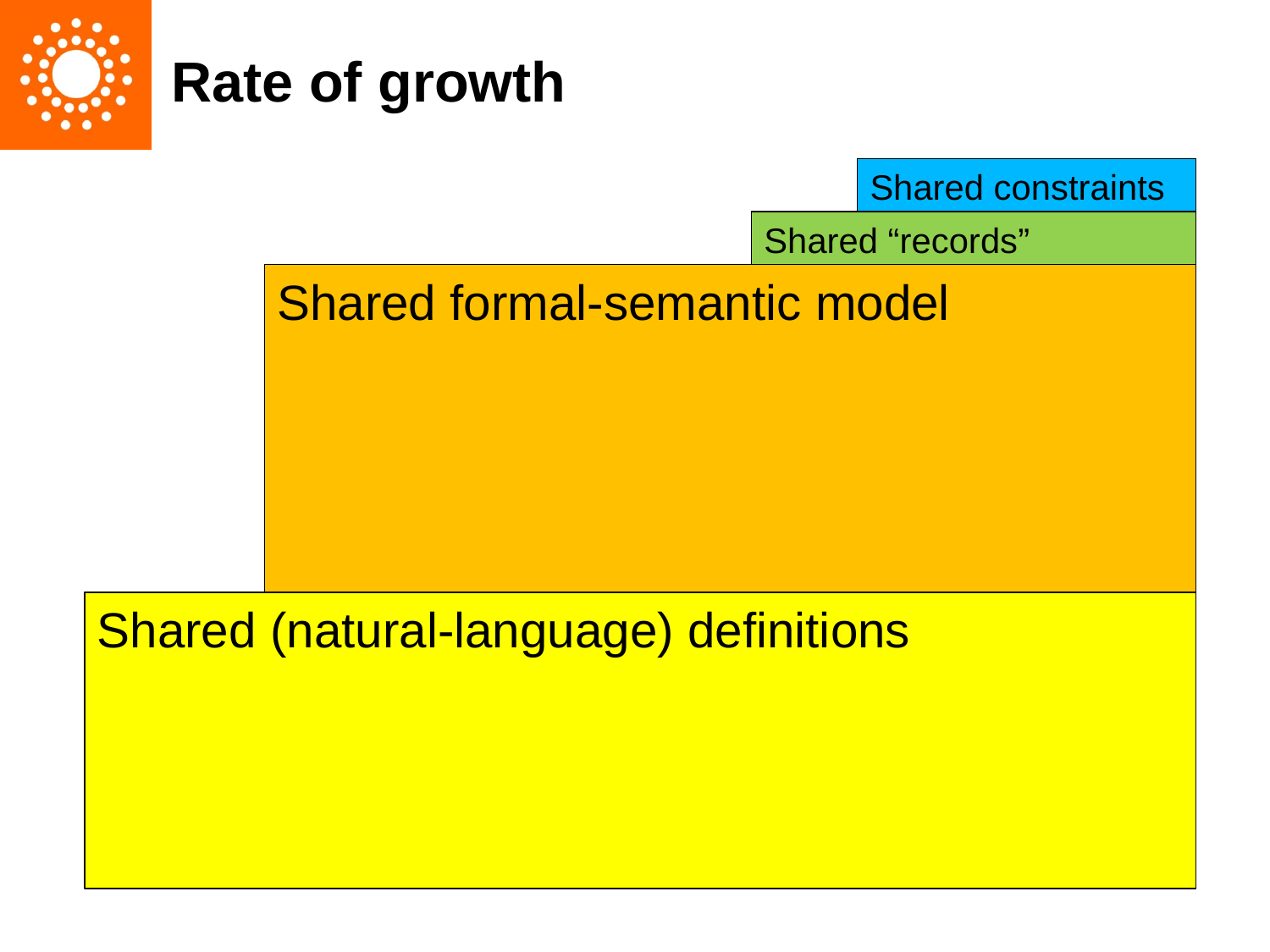

# Rate of growth
Shared constraints
Shared “records”
Shared formal-semantic model
Shared (natural-language) definitions